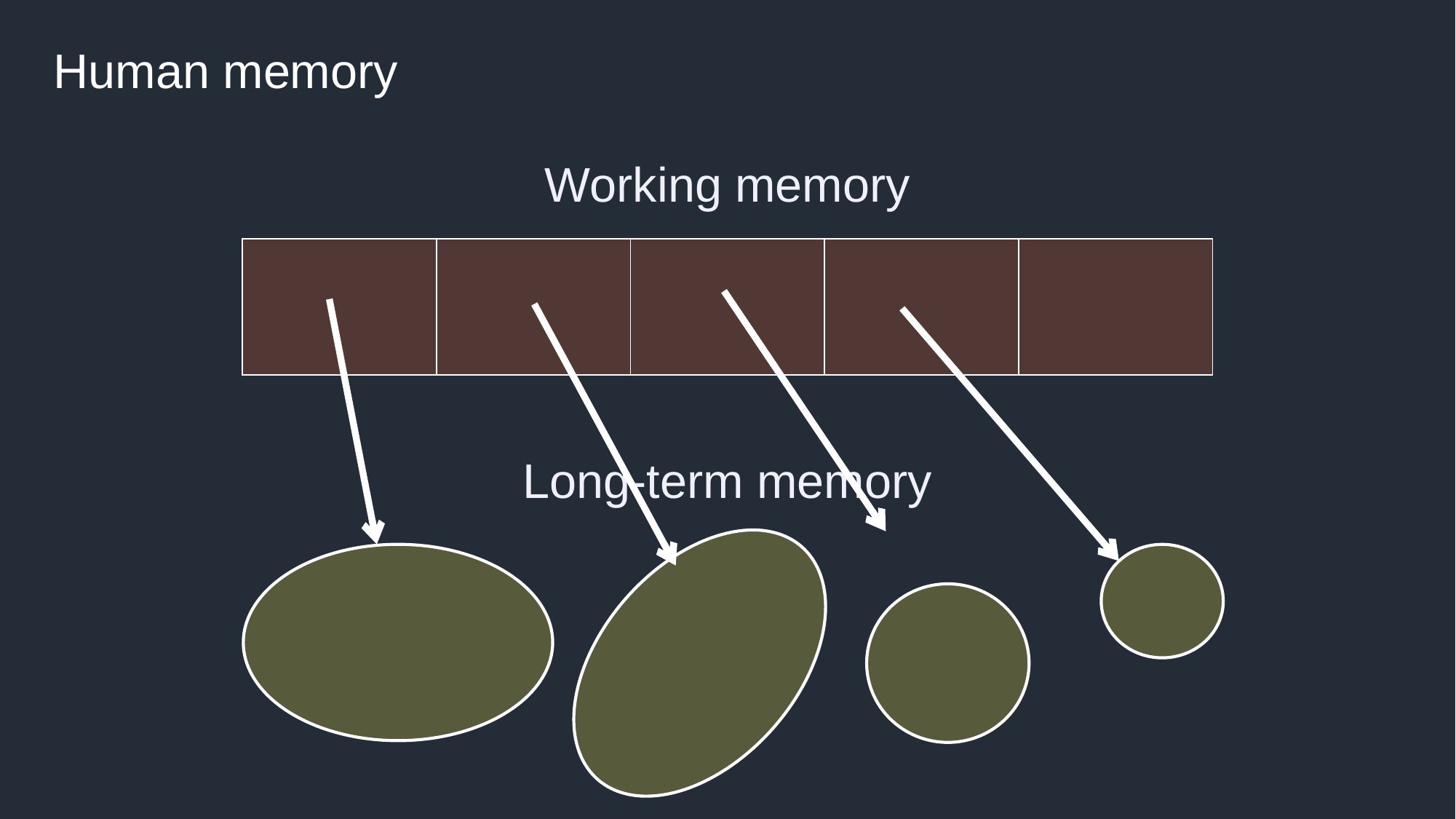

# Human memory
Working memory
|  |  |  |  |  |
| --- | --- | --- | --- | --- |

Long-term memory